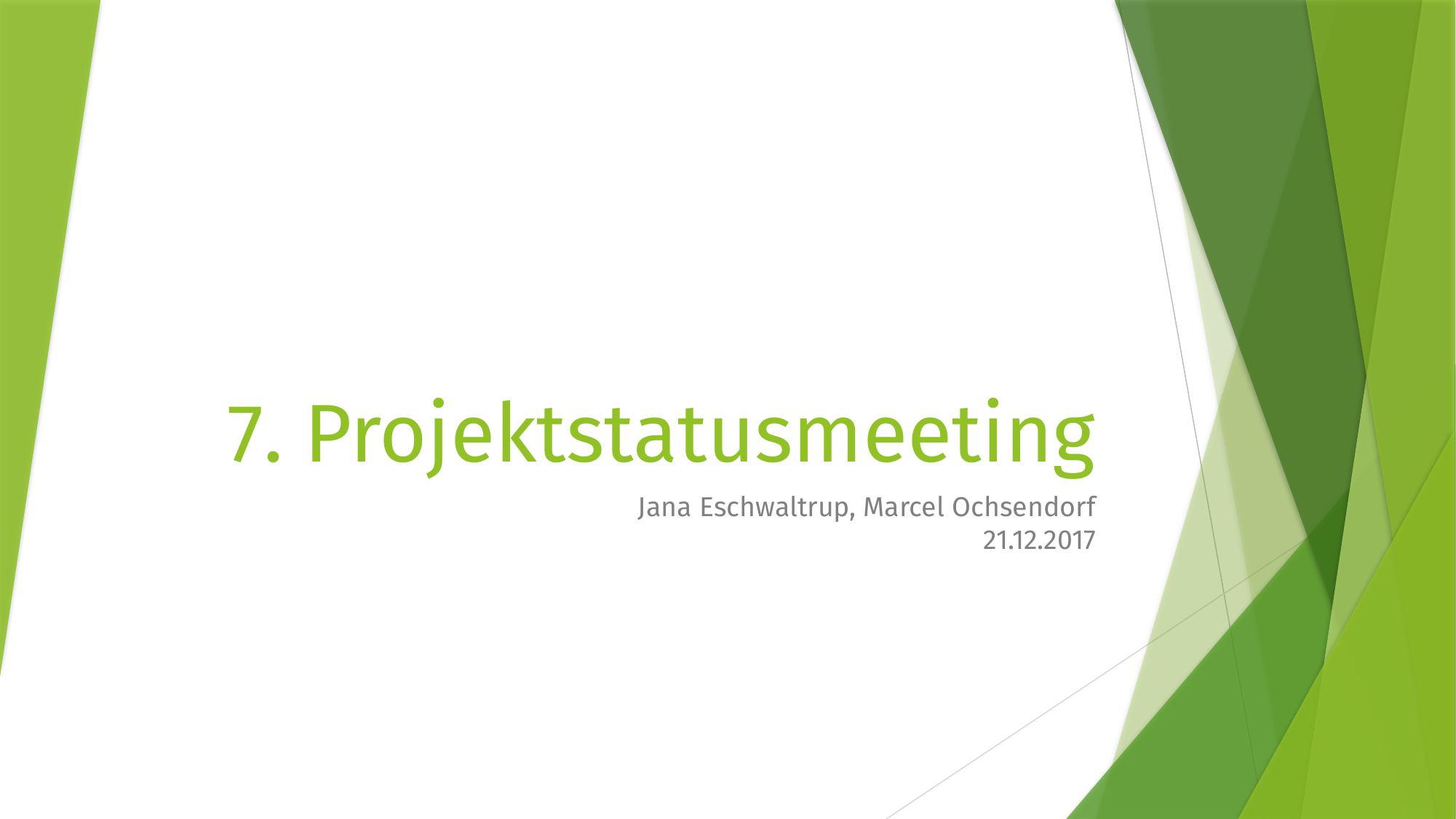

# 7. Projektstatusmeeting
Jana Eschwaltrup, Marcel Ochsendorf
21.12.2017